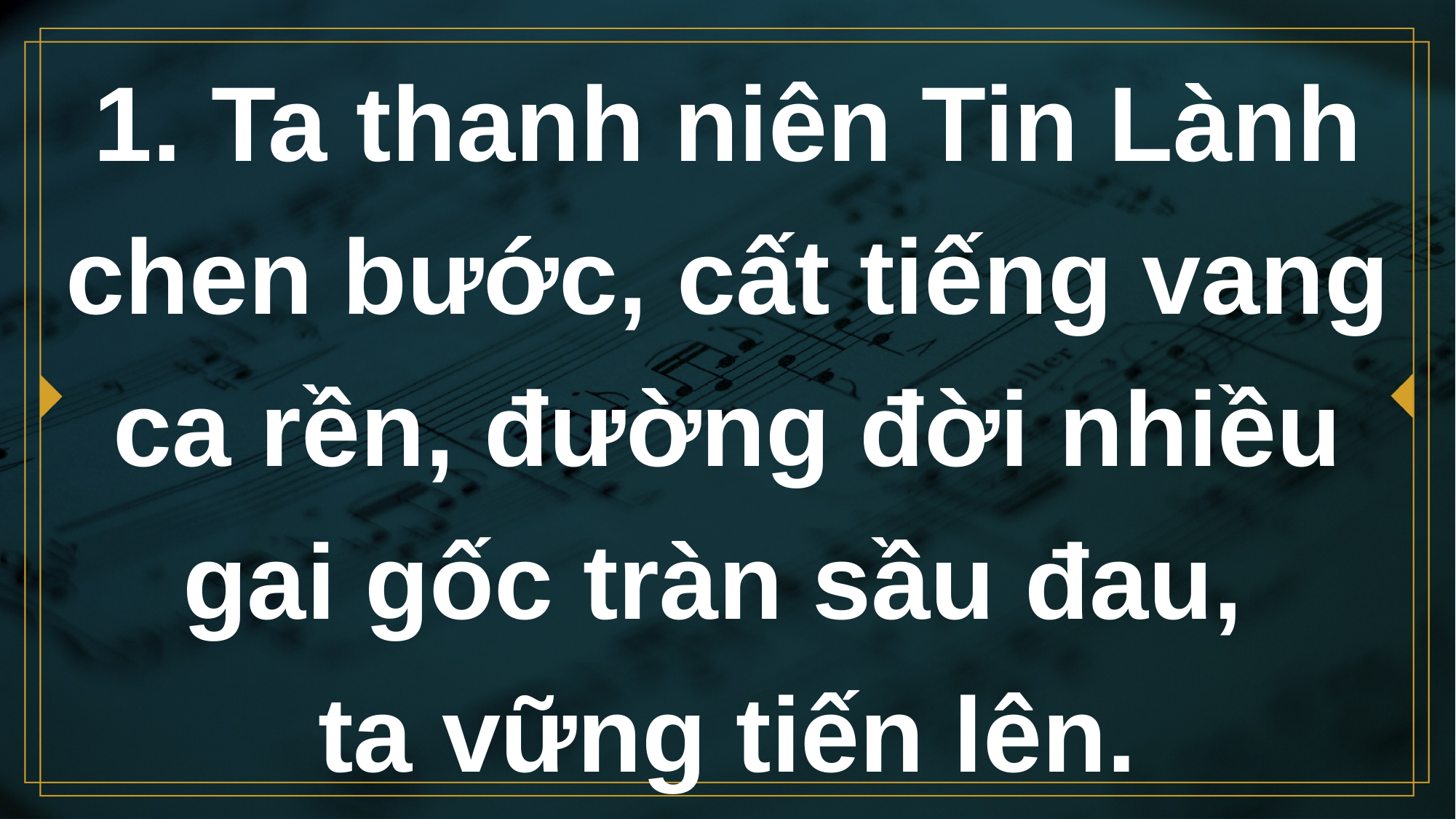

# 1. Ta thanh niên Tin Lành chen bước, cất tiếng vang ca rền, đường đời nhiều gai gốc tràn sầu đau, ta vững tiến lên.